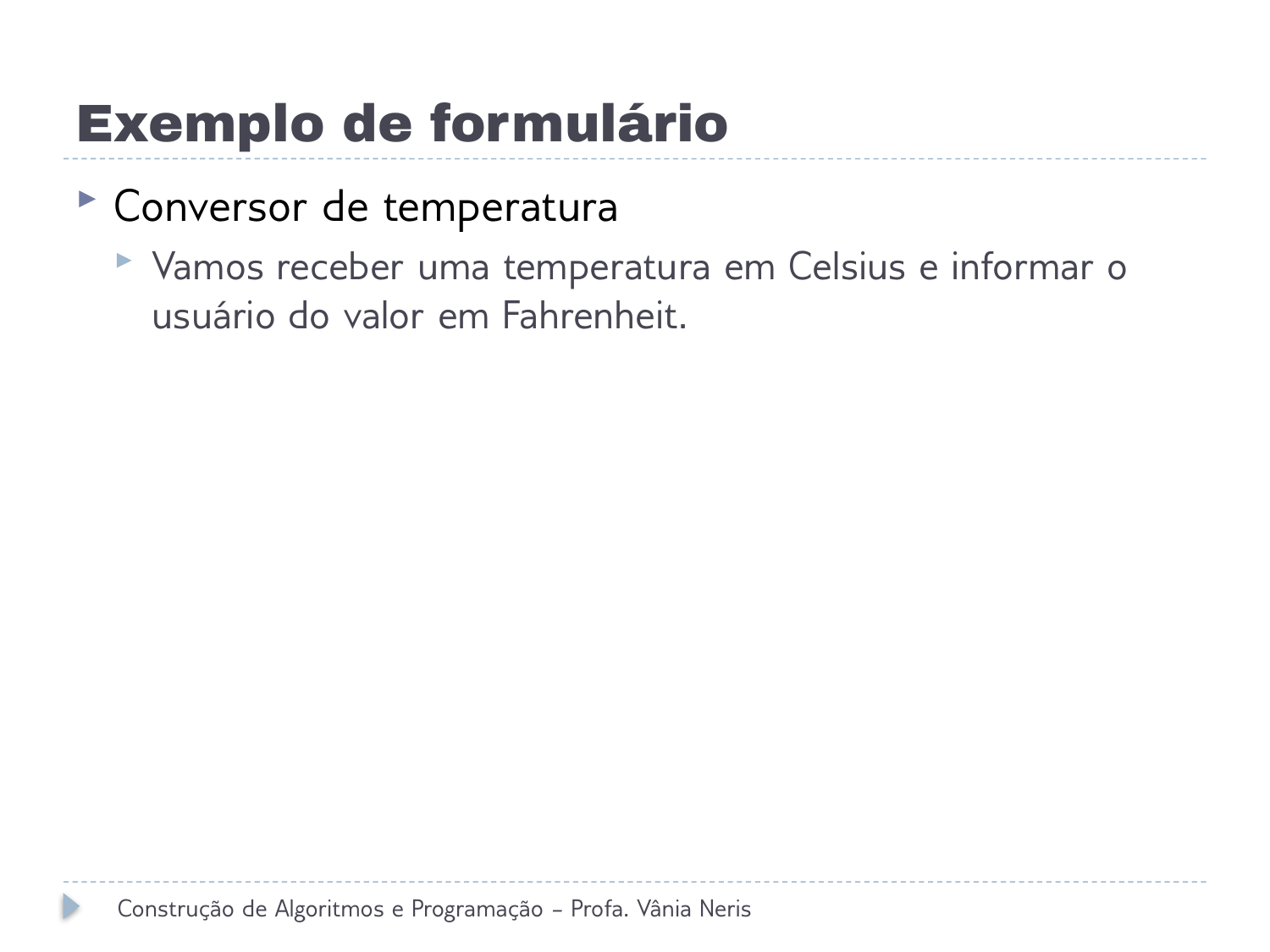

# Exemplo de formulário
Conversor de temperatura
Vamos receber uma temperatura em Celsius e informar o usuário do valor em Fahrenheit.
Construção de Algoritmos e Programação – Profa. Vânia Neris